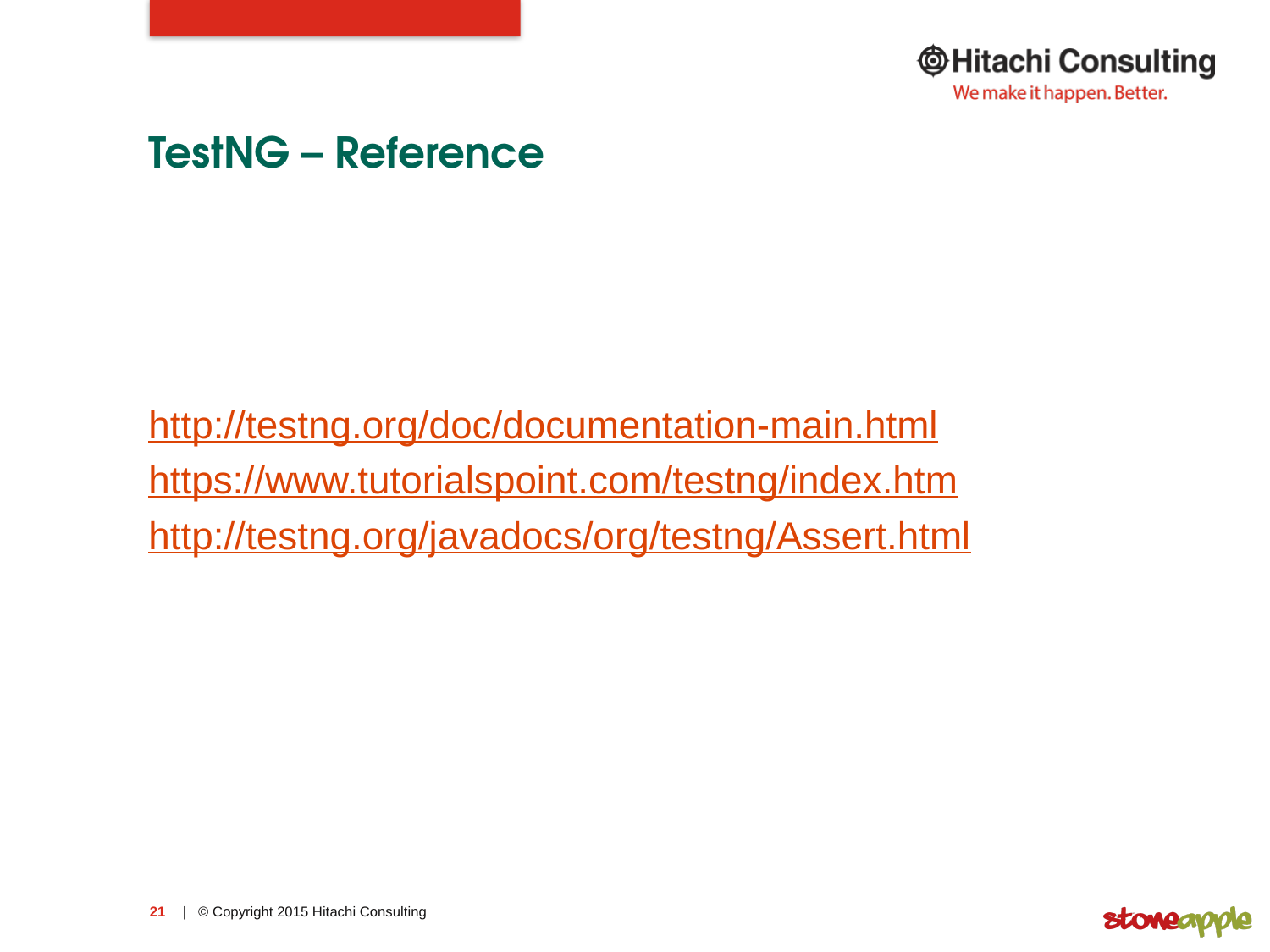

# TestNG – Reference

http://testng.org/doc/documentation-main.html
https://www.tutorialspoint.com/testng/index.htm
http://testng.org/javadocs/org/testng/Assert.html